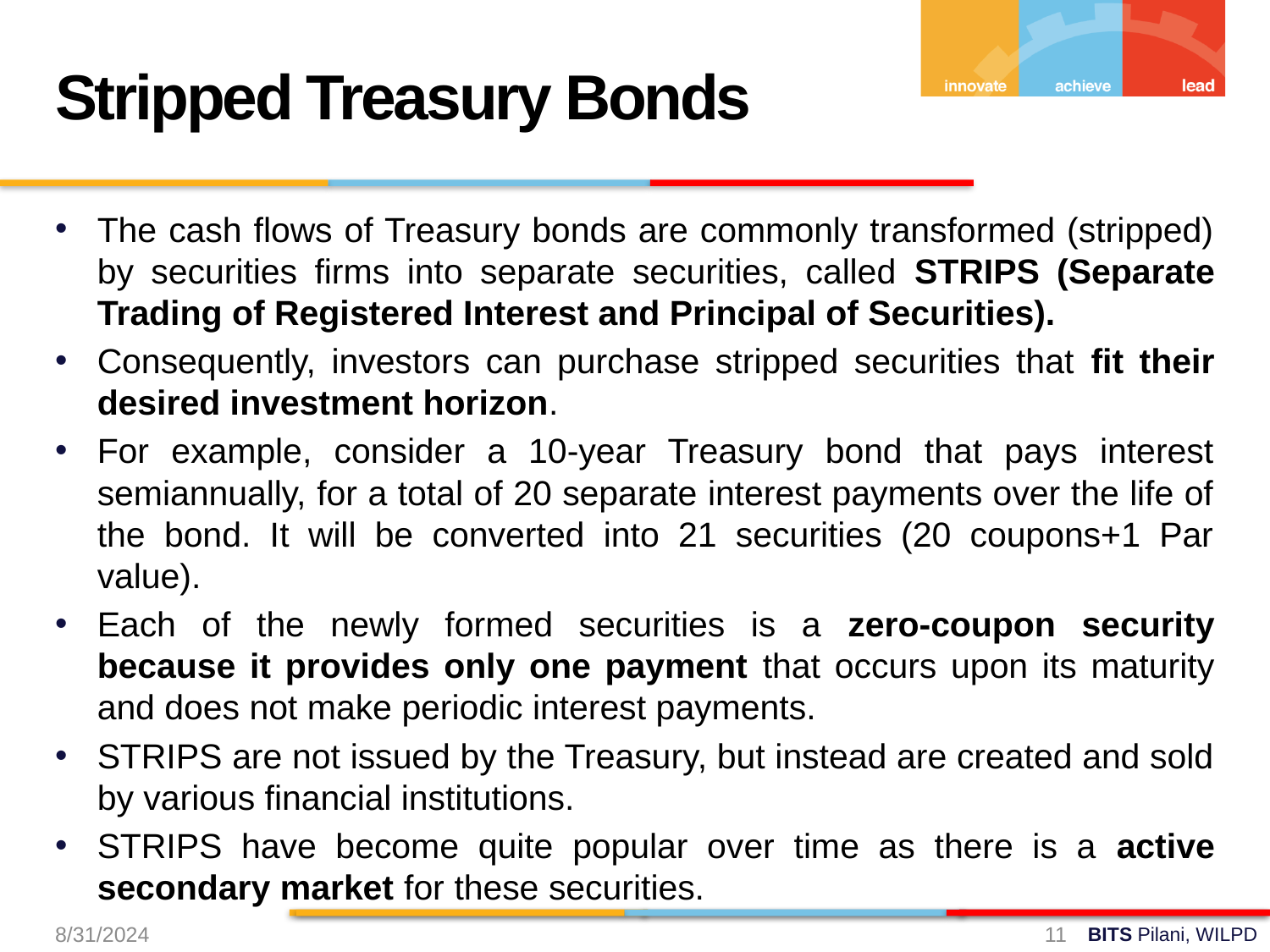

Stripped Treasury Bonds
The cash flows of Treasury bonds are commonly transformed (stripped) by securities firms into separate securities, called STRIPS (Separate Trading of Registered Interest and Principal of Securities).
Consequently, investors can purchase stripped securities that fit their desired investment horizon.
For example, consider a 10-year Treasury bond that pays interest semiannually, for a total of 20 separate interest payments over the life of the bond. It will be converted into 21 securities (20 coupons+1 Par value).
Each of the newly formed securities is a zero-coupon security because it provides only one payment that occurs upon its maturity and does not make periodic interest payments.
STRIPS are not issued by the Treasury, but instead are created and sold by various financial institutions.
STRIPS have become quite popular over time as there is a active secondary market for these securities.
8/31/2024
11